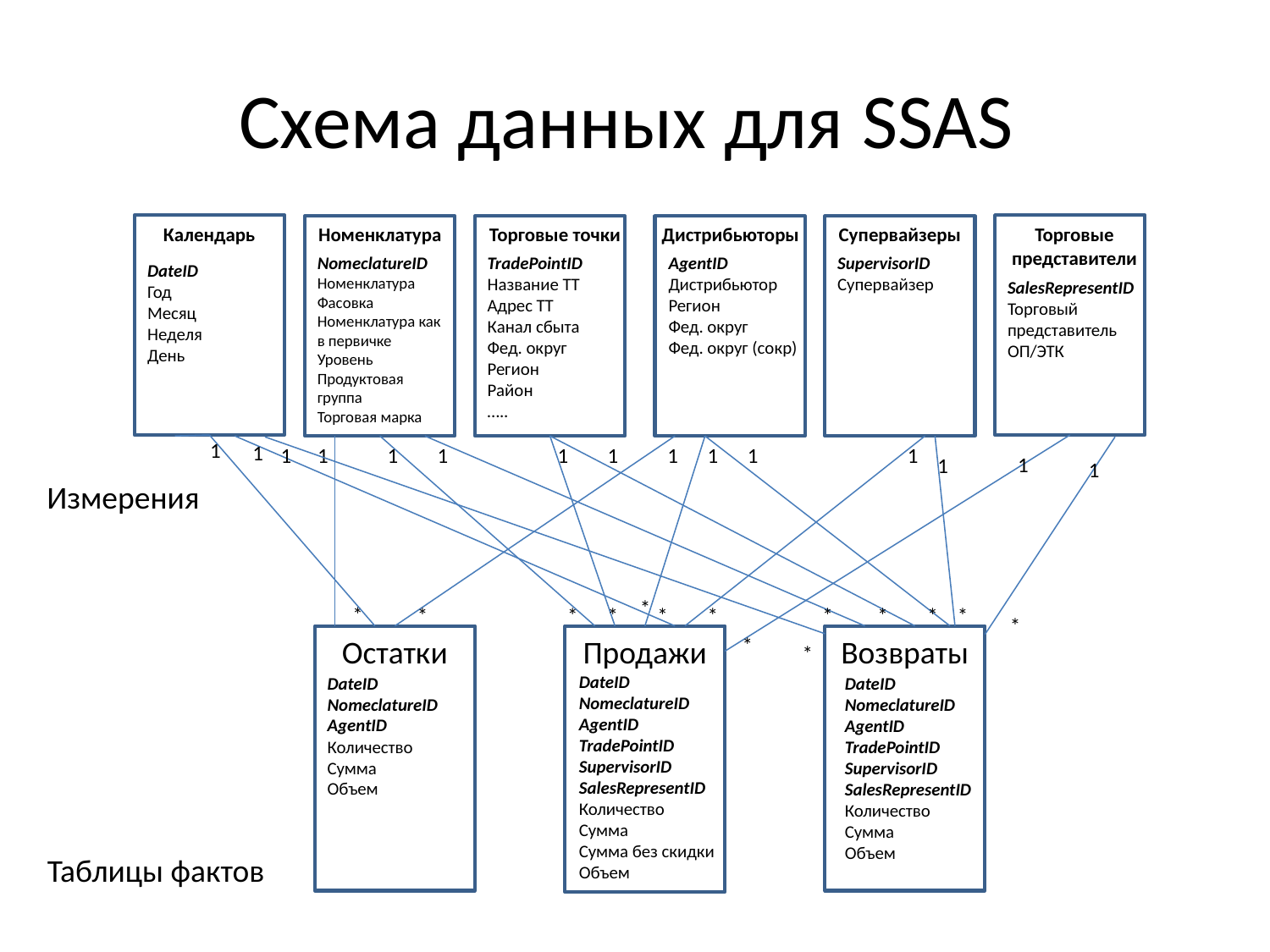

# Схема данных для SSAS

Календарь

Номенклатура

Торговые точки
Дистрибьюторы

Супервайзеры
Торговые представители
NomeclatureID
Номенклатура
Фасовка
Номенклатура как в первичке Уровень
Продуктовая группа
Торговая марка

TradePointID
Название ТТ
Адрес ТТ
Канал сбыта
Фед. округ
Регион
Район
…..
AgentID
Дистрибьютор
Регион
Фед. округ
Фед. округ (сокр)
SupervisorID
Супервайзер
DateID
Год
Месяц
Неделя
День
SalesRepresentID
Торговый представитель
ОП/ЭТК
1
1
1
1
1
1
1
1
1
1
1
1
1
1
1
Измерения
*
*
*
*
*
*
*
*
*
*
*
*
*

Остатки

Продажи

Возвраты
*
DateID
NomeclatureID
AgentID
TradePointID
SupervisorID
SalesRepresentID
Количество
Сумма
Сумма без скидки
Объем
DateID
NomeclatureID
AgentID
Количество
Сумма
Объем
DateID
NomeclatureID
AgentID
TradePointID
SupervisorID
SalesRepresentID
Количество
Сумма
Объем
Таблицы фактов